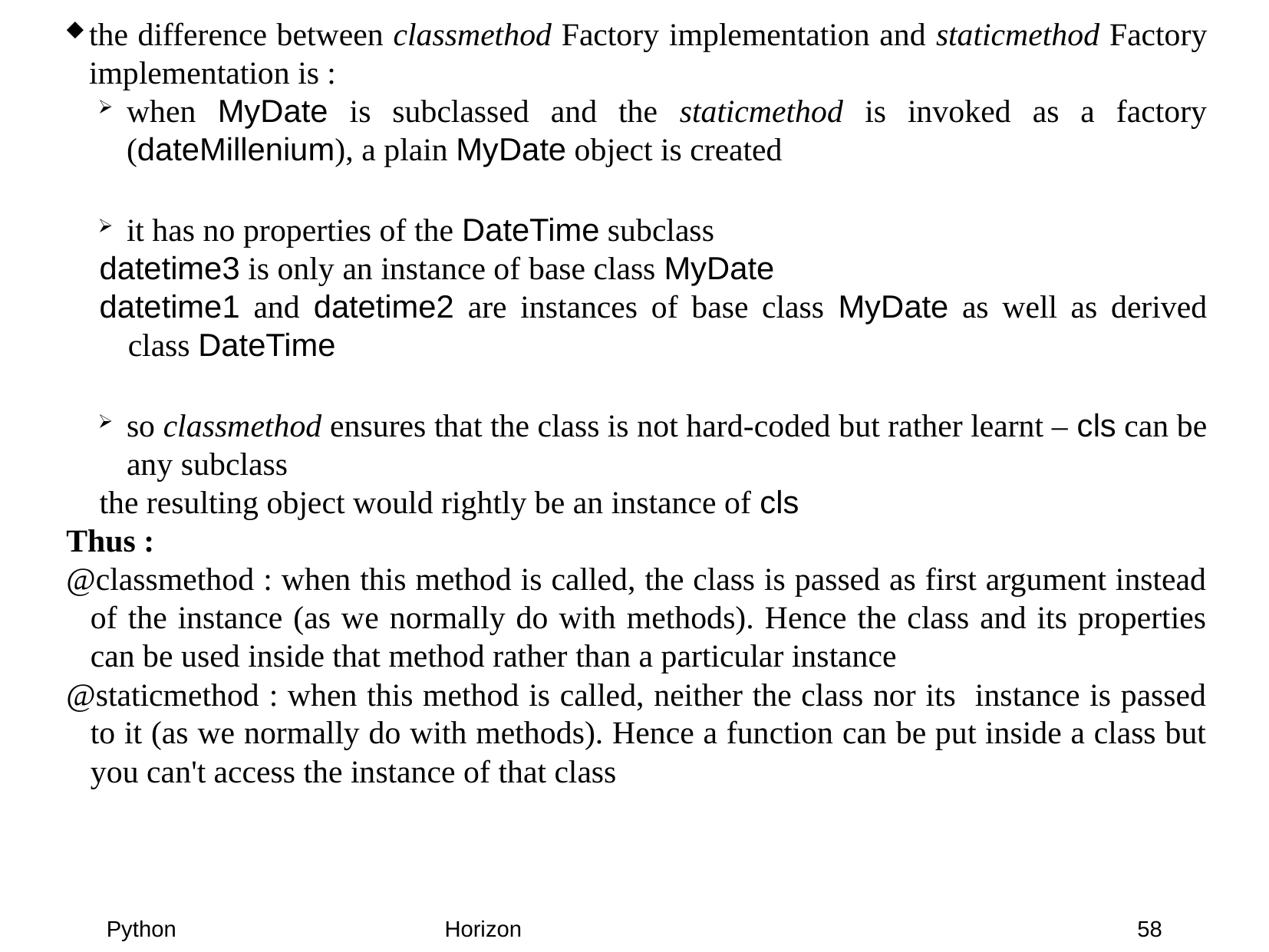

the difference between classmethod Factory implementation and staticmethod Factory implementation is :
when MyDate is subclassed and the staticmethod is invoked as a factory (dateMillenium), a plain MyDate object is created

it has no properties of the DateTime subclass
datetime3 is only an instance of base class MyDate
datetime1 and datetime2 are instances of base class MyDate as well as derived class DateTime

so classmethod ensures that the class is not hard-coded but rather learnt – cls can be any subclass
the resulting object would rightly be an instance of cls
Thus :
@classmethod : when this method is called, the class is passed as first argument instead of the instance (as we normally do with methods). Hence the class and its properties can be used inside that method rather than a particular instance
@staticmethod : when this method is called, neither the class nor its  instance is passed to it (as we normally do with methods). Hence a function can be put inside a class but you can't access the instance of that class
58
Python
Horizon